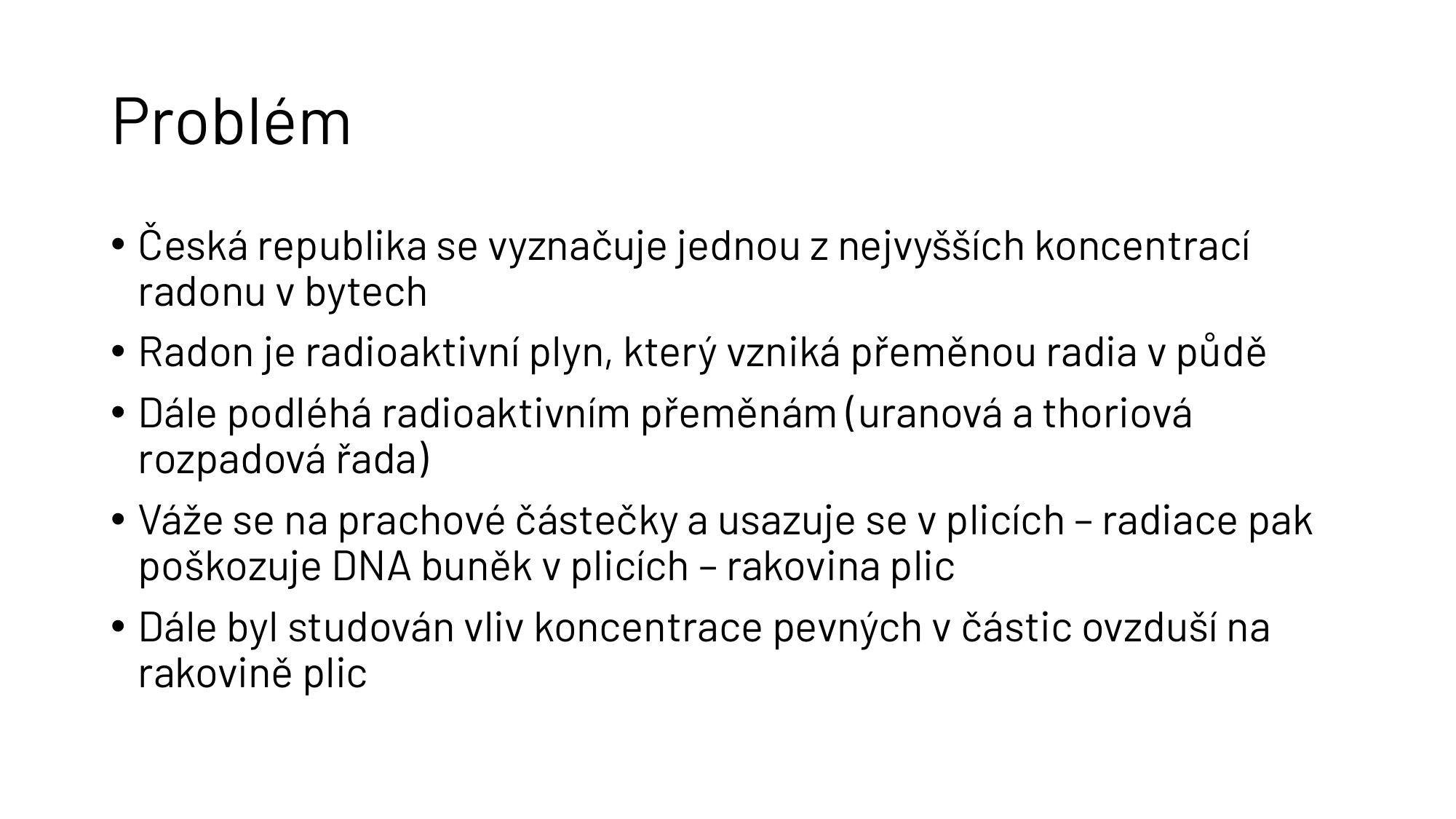

# Problém
Česká republika se vyznačuje jednou z nejvyšších koncentrací radonu v bytech
Radon je radioaktivní plyn, který vzniká přeměnou radia v půdě
Dále podléhá radioaktivním přeměnám (uranová a thoriová rozpadová řada)
Váže se na prachové částečky a usazuje se v plicích – radiace pak poškozuje DNA buněk v plicích – rakovina plic
Dále byl studován vliv koncentrace pevných v částic ovzduší na rakovině plic